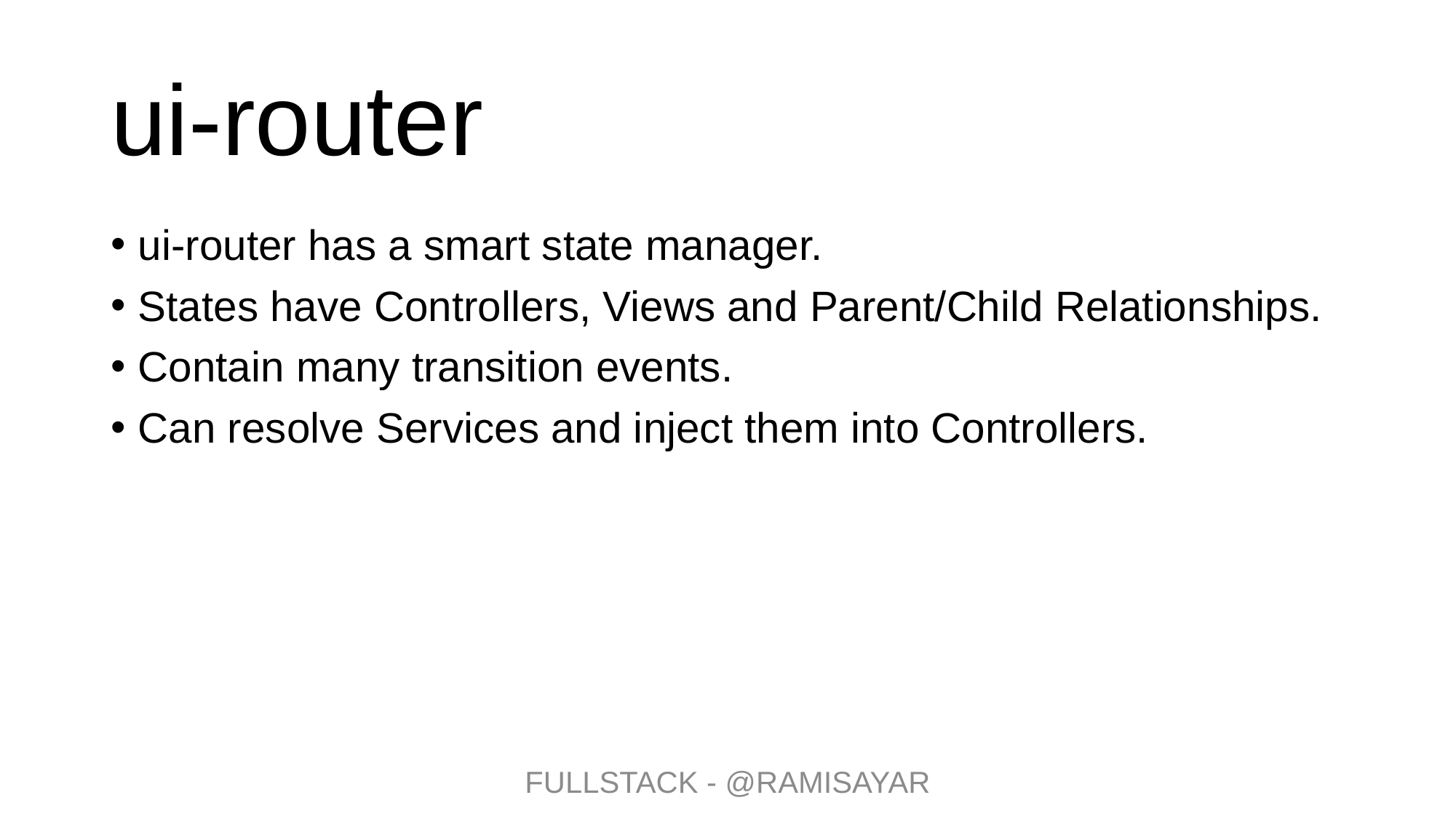

# ui-router
ui-router has a smart state manager.
States have Controllers, Views and Parent/Child Relationships.
Contain many transition events.
Can resolve Services and inject them into Controllers.

FULLSTACK - @RAMISAYAR